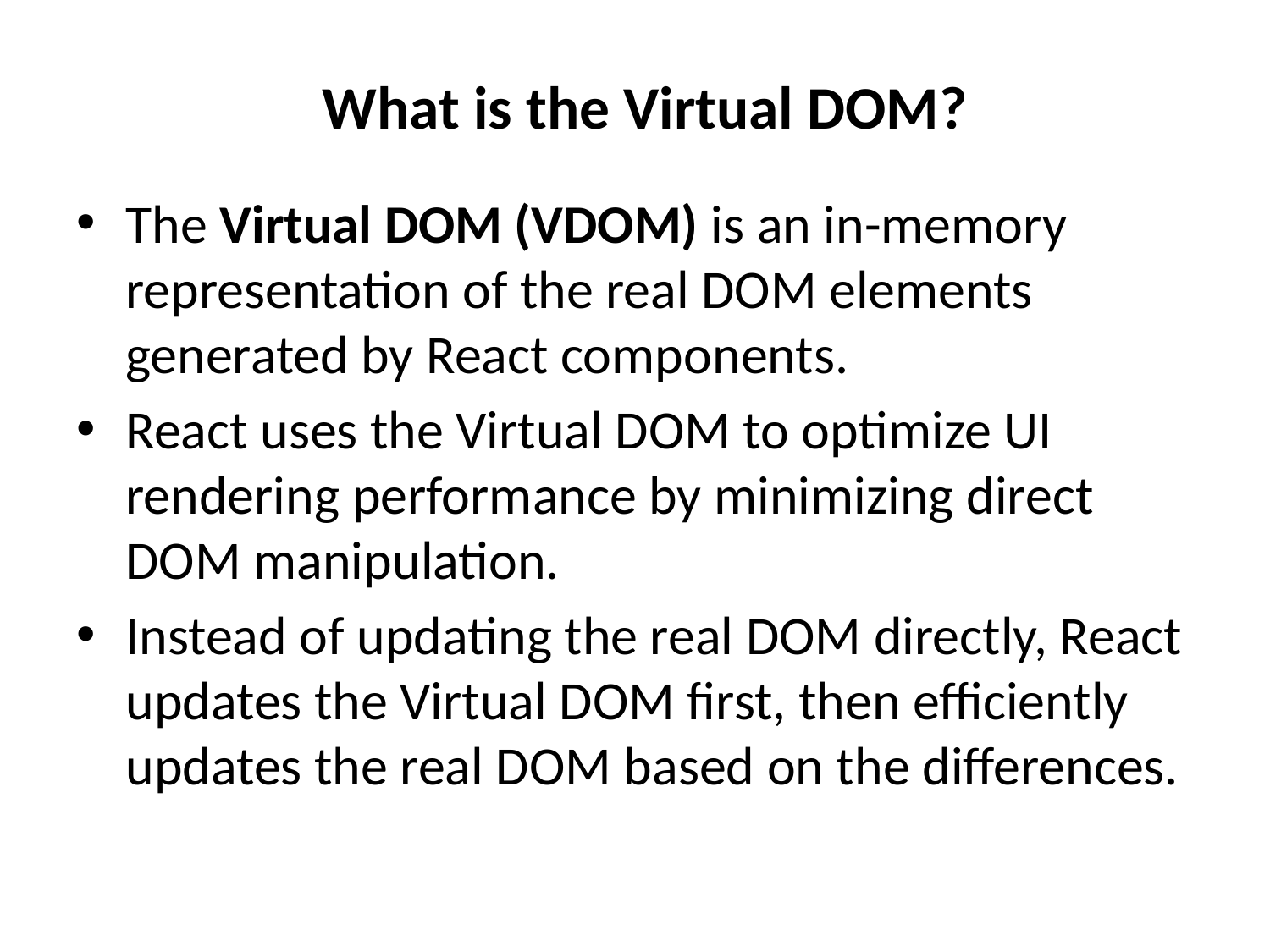

# What is the Virtual DOM?
The Virtual DOM (VDOM) is an in-memory representation of the real DOM elements generated by React components.
React uses the Virtual DOM to optimize UI rendering performance by minimizing direct DOM manipulation.
Instead of updating the real DOM directly, React updates the Virtual DOM first, then efficiently updates the real DOM based on the differences.